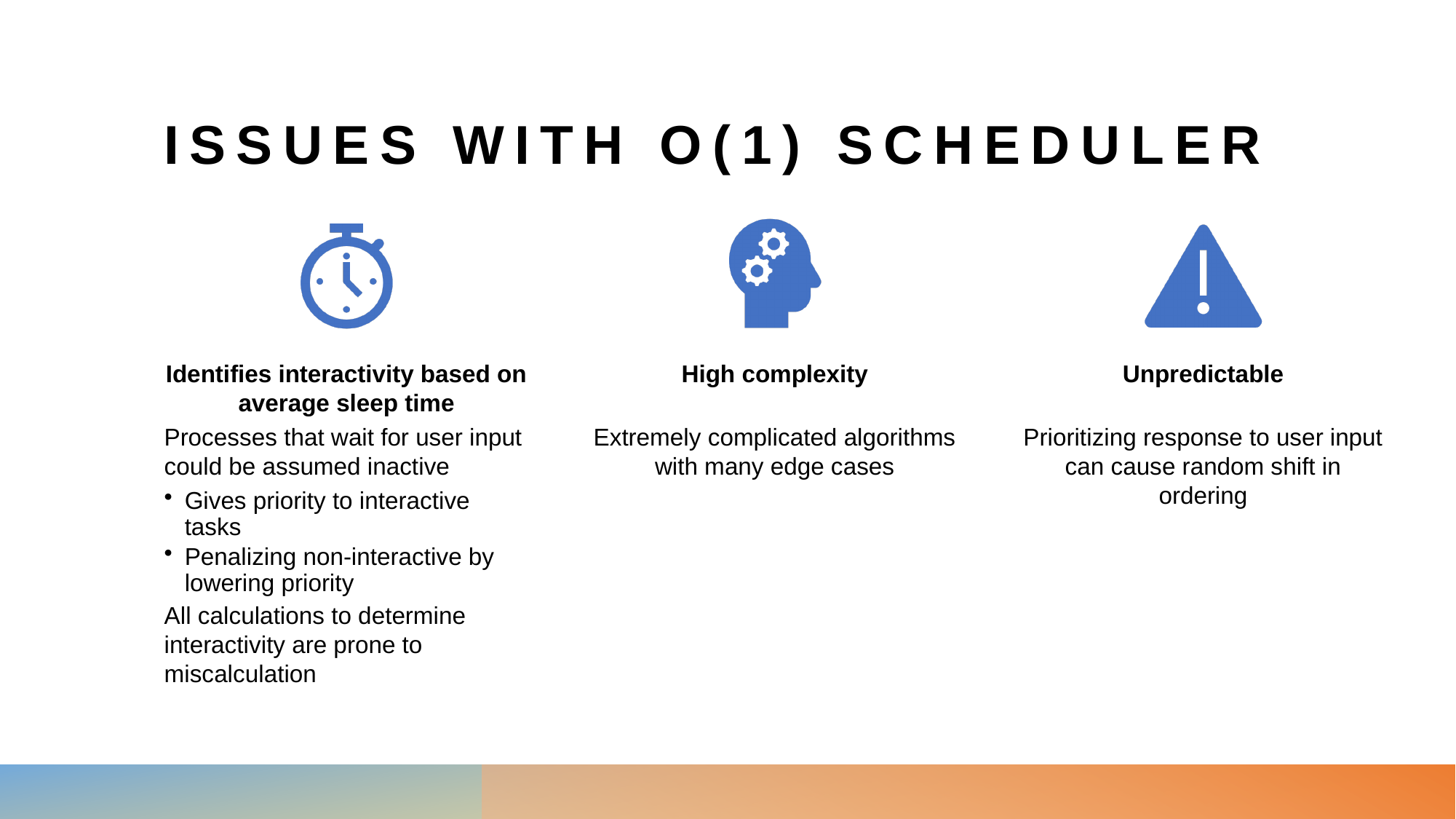

# Issues with O(1) Scheduler
Identifies interactivity based on average sleep time
Processes that wait for user input could be assumed inactive
Gives priority to interactive tasks
Penalizing non-interactive by lowering priority
All calculations to determine interactivity are prone to miscalculation
High complexity
Extremely complicated algorithms with many edge cases
Unpredictable
Prioritizing response to user input can cause random shift in ordering